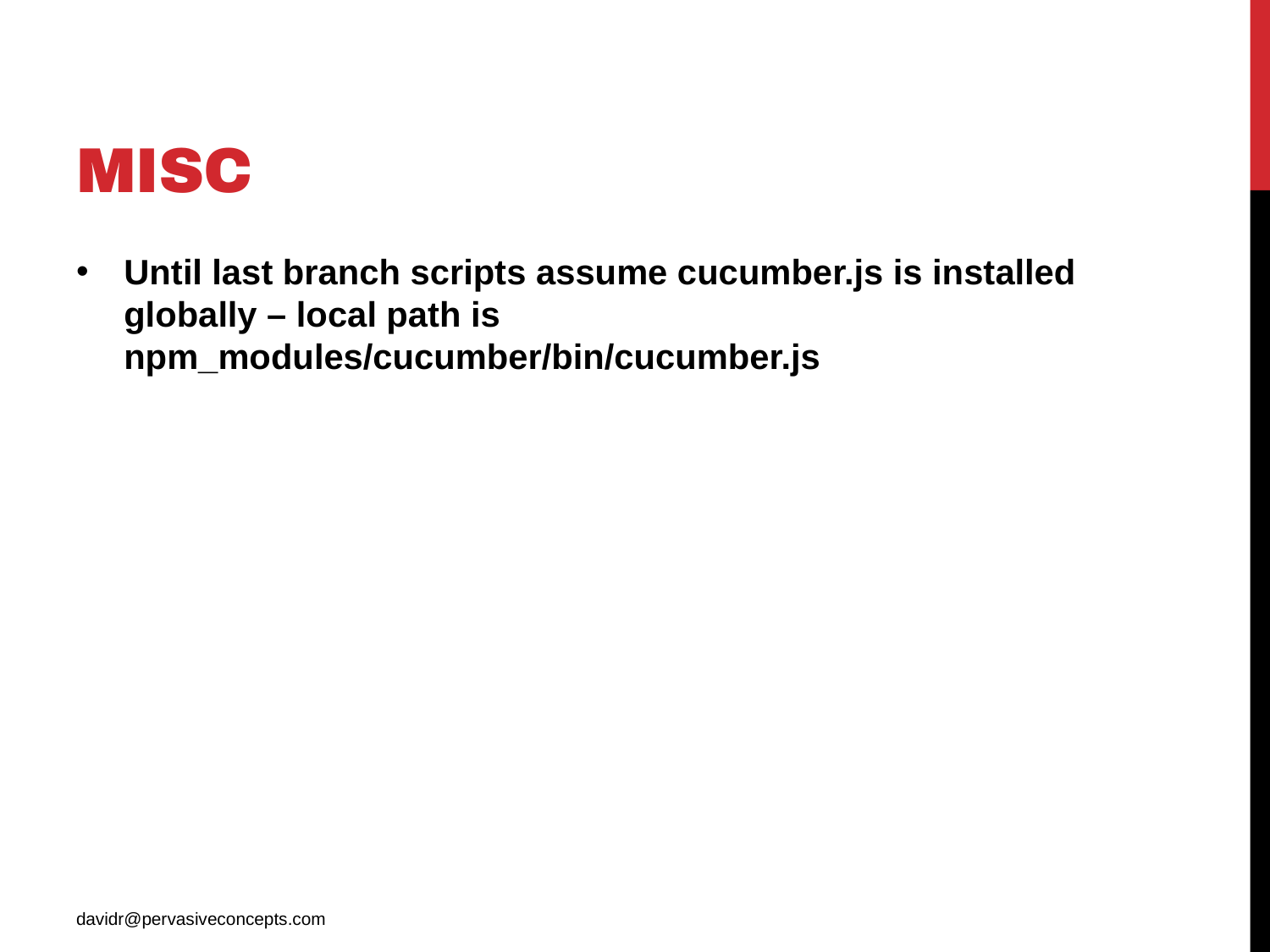

# Misc
Until last branch scripts assume cucumber.js is installed globally – local path is npm_modules/cucumber/bin/cucumber.js

davidr@pervasiveconcepts.com